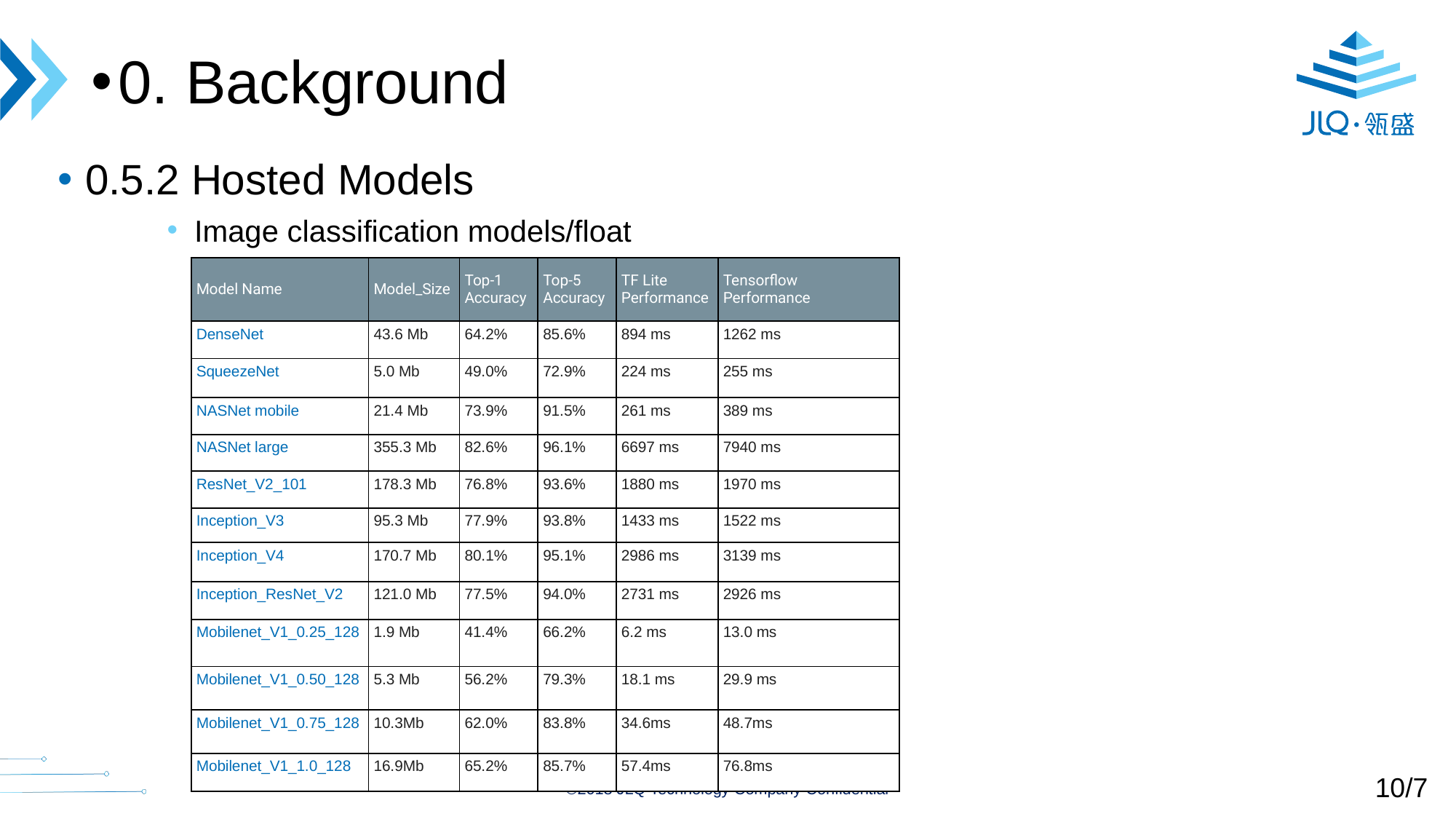

0. Background

0.5.2 Hosted Models
Image classification models/float
| Model Name | Model\_Size | Top-1 Accuracy | Top-5 Accuracy | TF Lite Performance | Tensorflow Performance |
| --- | --- | --- | --- | --- | --- |
| DenseNet | 43.6 Mb | 64.2% | 85.6% | 894 ms | 1262 ms |
| SqueezeNet | 5.0 Mb | 49.0% | 72.9% | 224 ms | 255 ms |
| NASNet mobile | 21.4 Mb | 73.9% | 91.5% | 261 ms | 389 ms |
| NASNet large | 355.3 Mb | 82.6% | 96.1% | 6697 ms | 7940 ms |
| ResNet\_V2\_101 | 178.3 Mb | 76.8% | 93.6% | 1880 ms | 1970 ms |
| Inception\_V3 | 95.3 Mb | 77.9% | 93.8% | 1433 ms | 1522 ms |
| Inception\_V4 | 170.7 Mb | 80.1% | 95.1% | 2986 ms | 3139 ms |
| Inception\_ResNet\_V2 | 121.0 Mb | 77.5% | 94.0% | 2731 ms | 2926 ms |
| Mobilenet\_V1\_0.25\_128 | 1.9 Mb | 41.4% | 66.2% | 6.2 ms | 13.0 ms |
| Mobilenet\_V1\_0.50\_128 | 5.3 Mb | 56.2% | 79.3% | 18.1 ms | 29.9 ms |
| Mobilenet\_V1\_0.75\_128 | 10.3Mb | 62.0% | 83.8% | 34.6ms | 48.7ms |
| Mobilenet\_V1\_1.0\_128 | 16.9Mb | 65.2% | 85.7% | 57.4ms | 76.8ms |
10/7